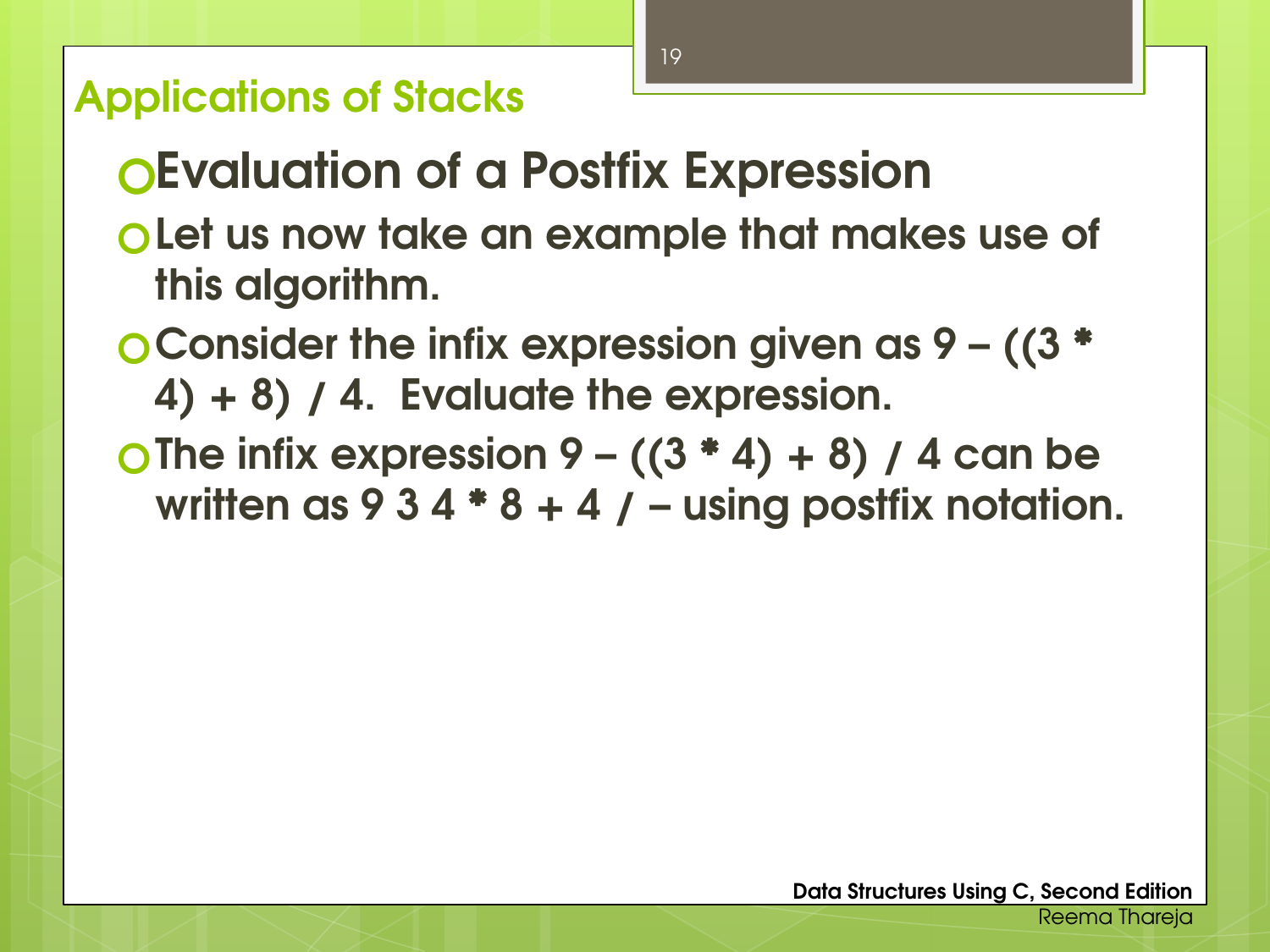

19
# Applications of Stacks
Evaluation of a Postfix Expression
Let us now take an example that makes use of this algorithm.
Consider the infix expression given as 9 – ((3 * 4) + 8) / 4.  Evaluate the expression.
The infix expression 9 – ((3 * 4) + 8) / 4 can be written as 9 3 4 * 8 + 4 / – using postfix notation.

Data Structures Using C, Second Edition
Reema Thareja